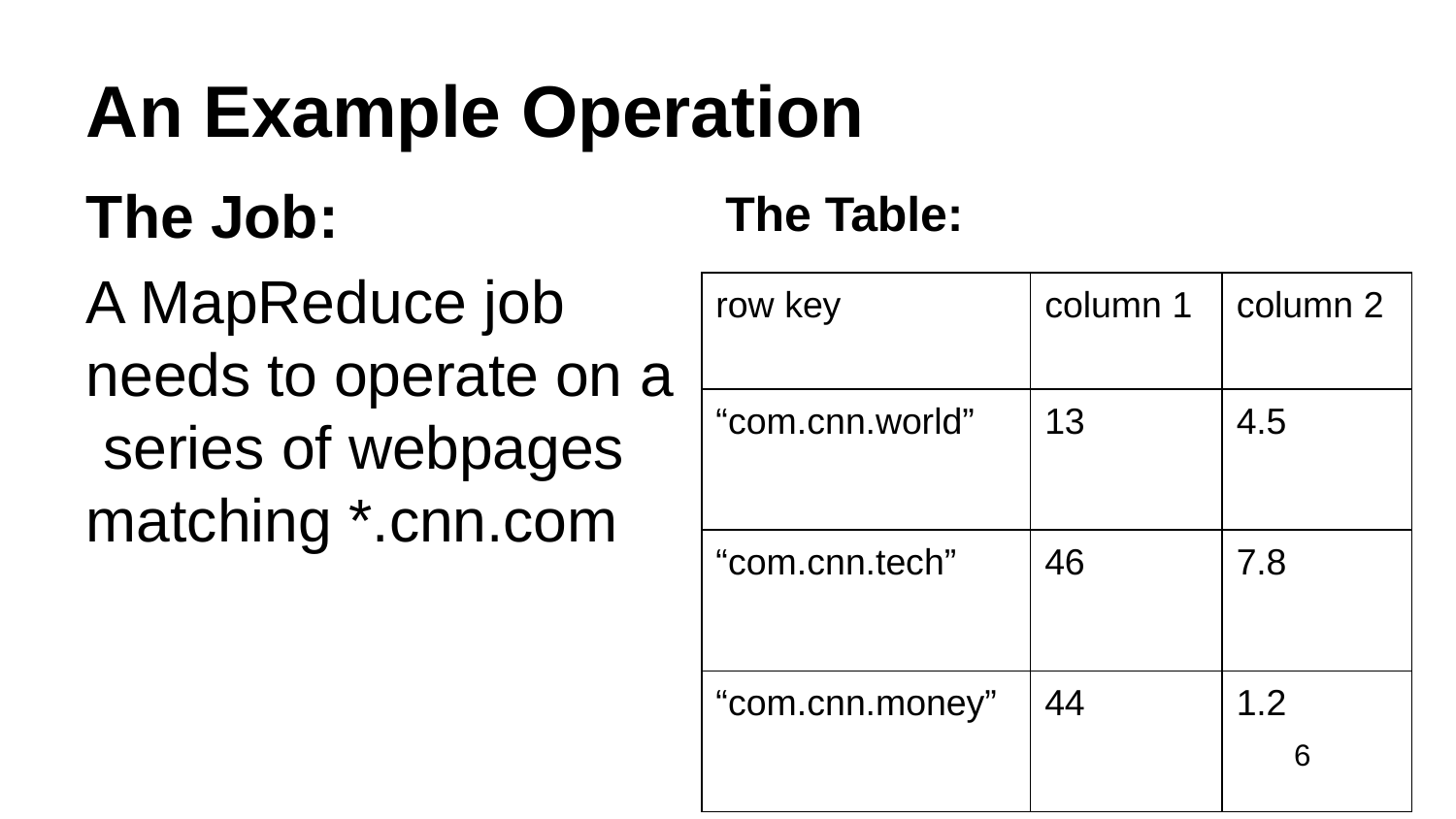

# An Example Operation
The Job:
A MapReduce job  needs to operate on a  series of webpages  matching *.cnn.com
The Table:
| row key | column 1 | column 2 |
| --- | --- | --- |
| “com.cnn.world” | 13 | 4.5 |
| “com.cnn.tech” | 46 | 7.8 |
| “com.cnn.money” | 44 | 1.2 6 |